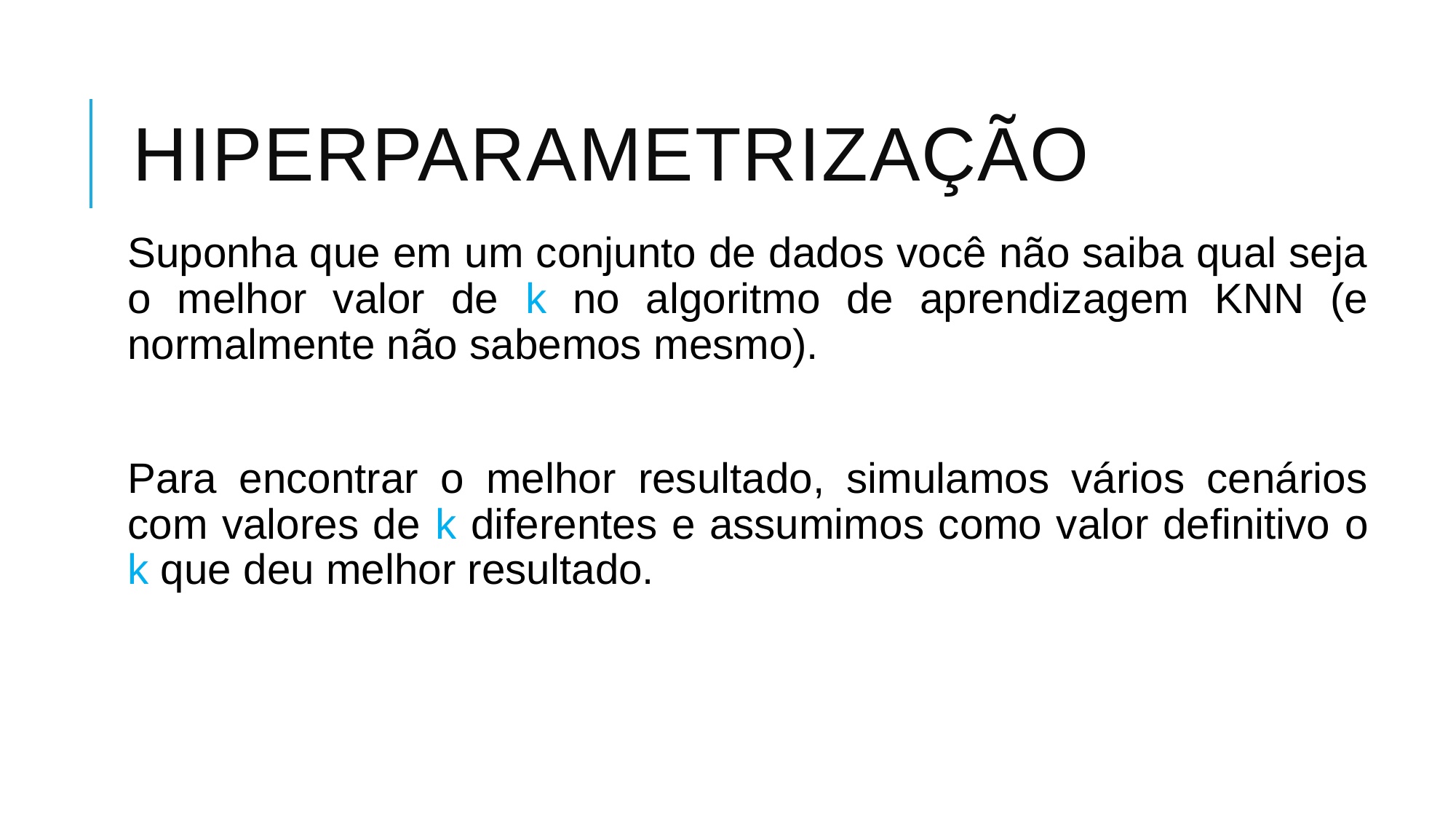

# hiperparametrização
Suponha que em um conjunto de dados você não saiba qual seja o melhor valor de k no algoritmo de aprendizagem KNN (e normalmente não sabemos mesmo).

Para encontrar o melhor resultado, simulamos vários cenários com valores de k diferentes e assumimos como valor definitivo o k que deu melhor resultado.